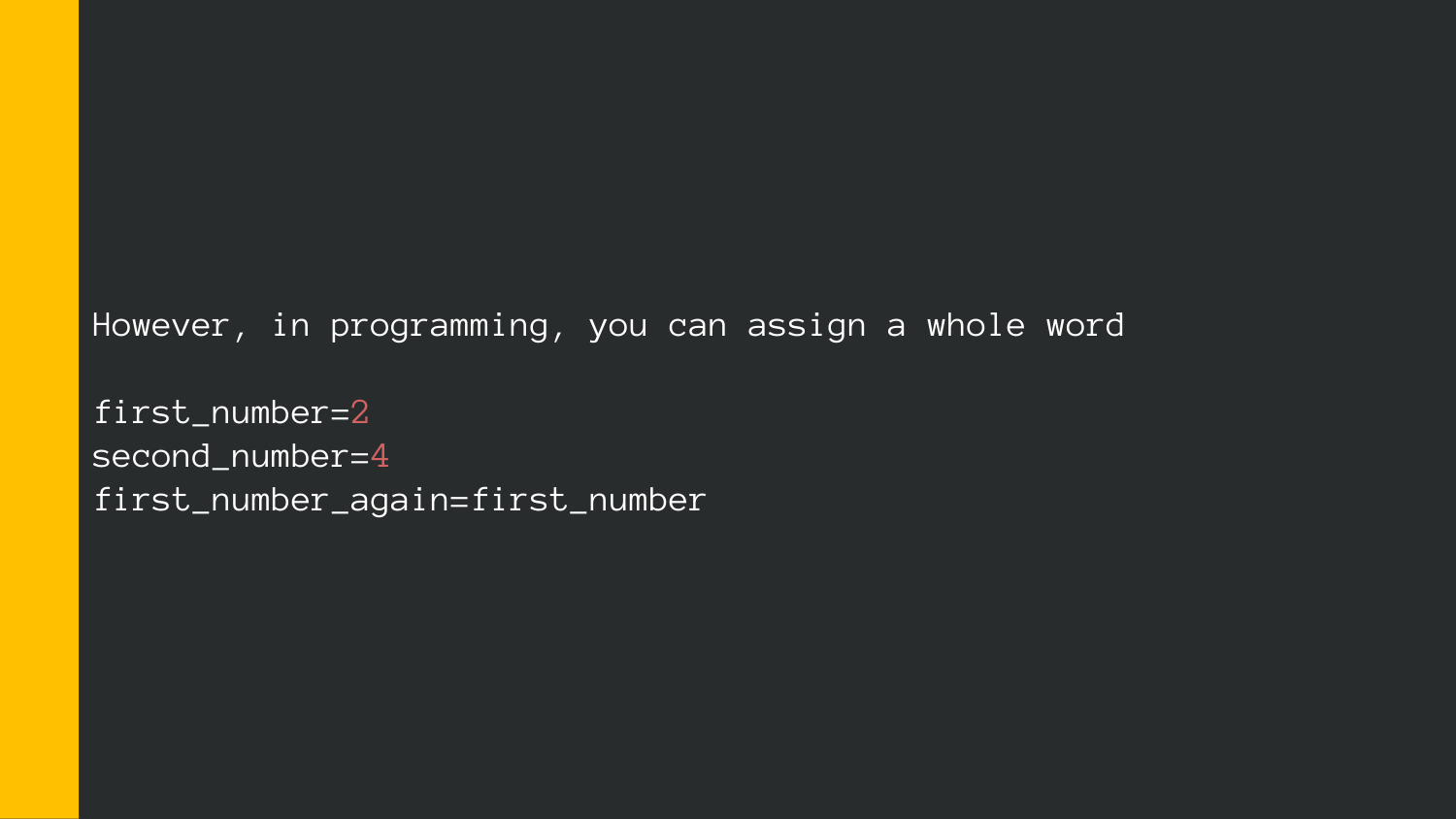

However, in programming, you can assign a whole word

first_number=2
second_number=4
first_number_again=first_number